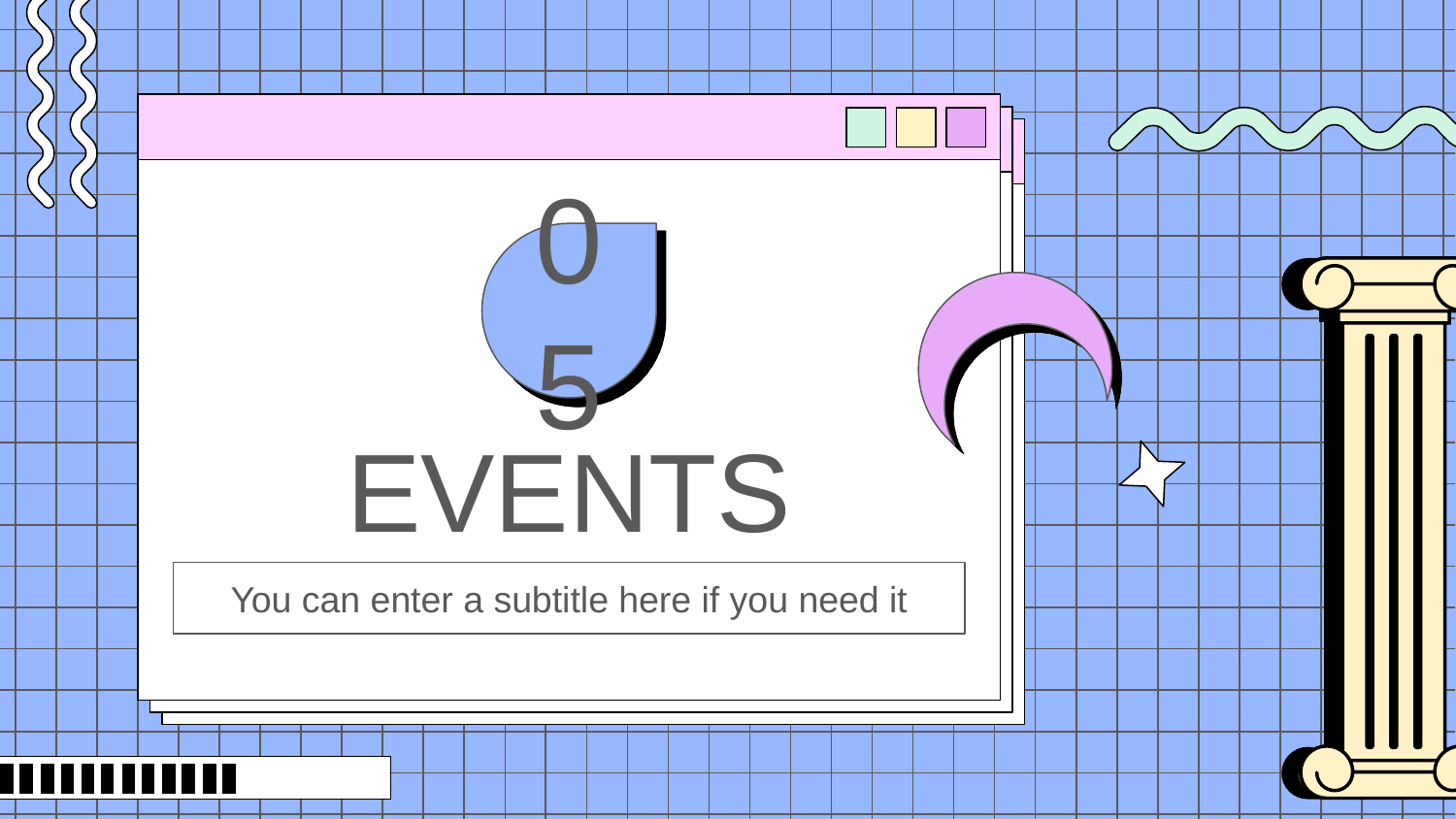

05

# EVENTS

You can enter a subtitle here if you need it